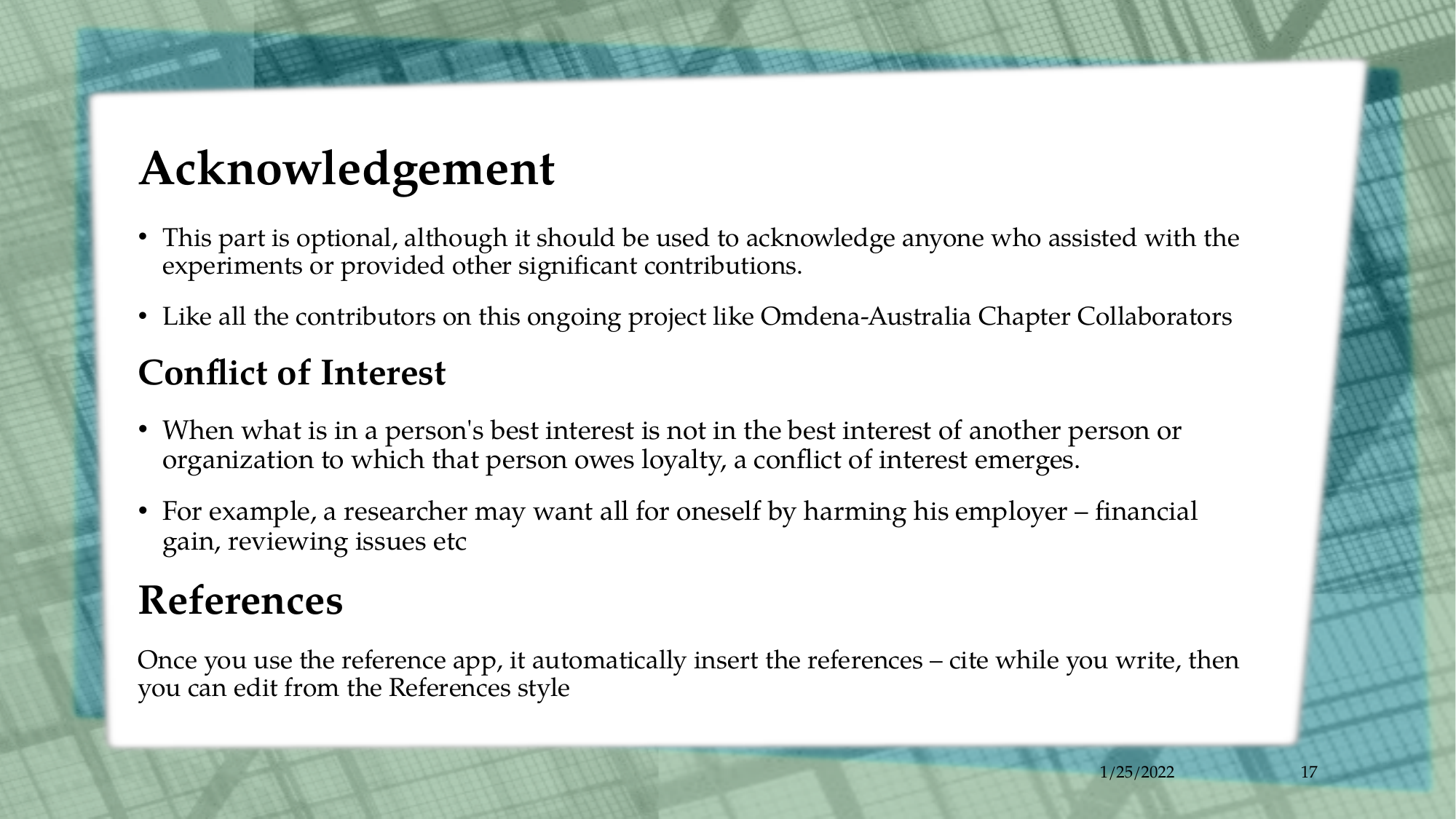

# Acknowledgement
This part is optional, although it should be used to acknowledge anyone who assisted with the experiments or provided other significant contributions.
Like all the contributors on this ongoing project like Omdena-Australia Chapter Collaborators
Conflict of Interest
When what is in a person's best interest is not in the best interest of another person or organization to which that person owes loyalty, a conflict of interest emerges.
For example, a researcher may want all for oneself by harming his employer – financial gain, reviewing issues etc
References
Once you use the reference app, it automatically insert the references – cite while you write, then you can edit from the References style
1/25/2022
17